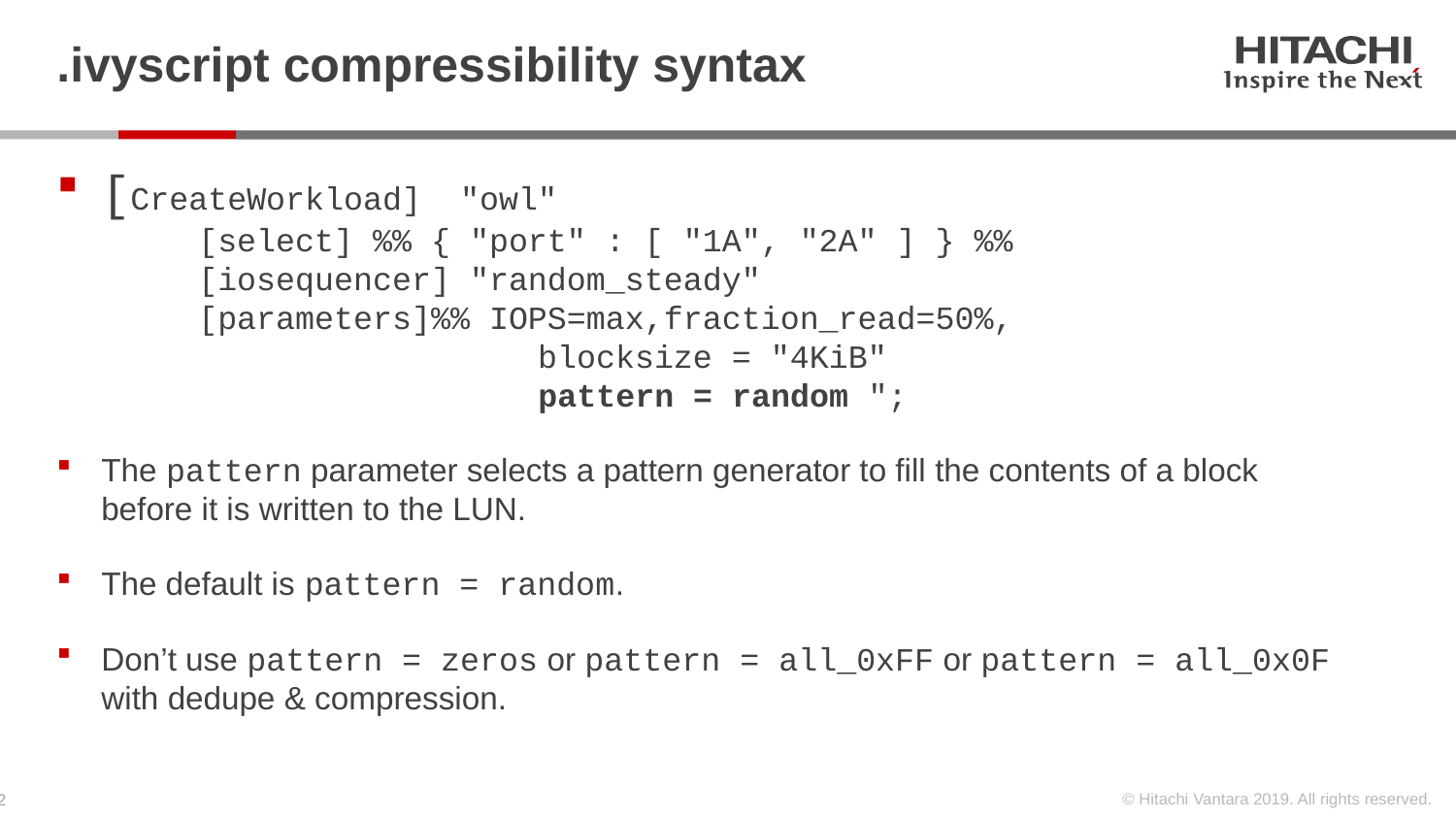

# .ivyscript compressibility syntax
[CreateWorkload]  "owl"
     [select] %% { "port" : [ "1A", "2A" ] } %%
     [iosequencer] "random_steady"
     [parameters]%% IOPS=max,fraction_read=50%,
	               blocksize = "4KiB"
	               pattern = random ";
The pattern parameter selects a pattern generator to fill the contents of a block before it is written to the LUN.
The default is pattern = random.
Don’t use pattern = zeros or pattern = all_0xFF or pattern = all_0x0F with dedupe & compression.